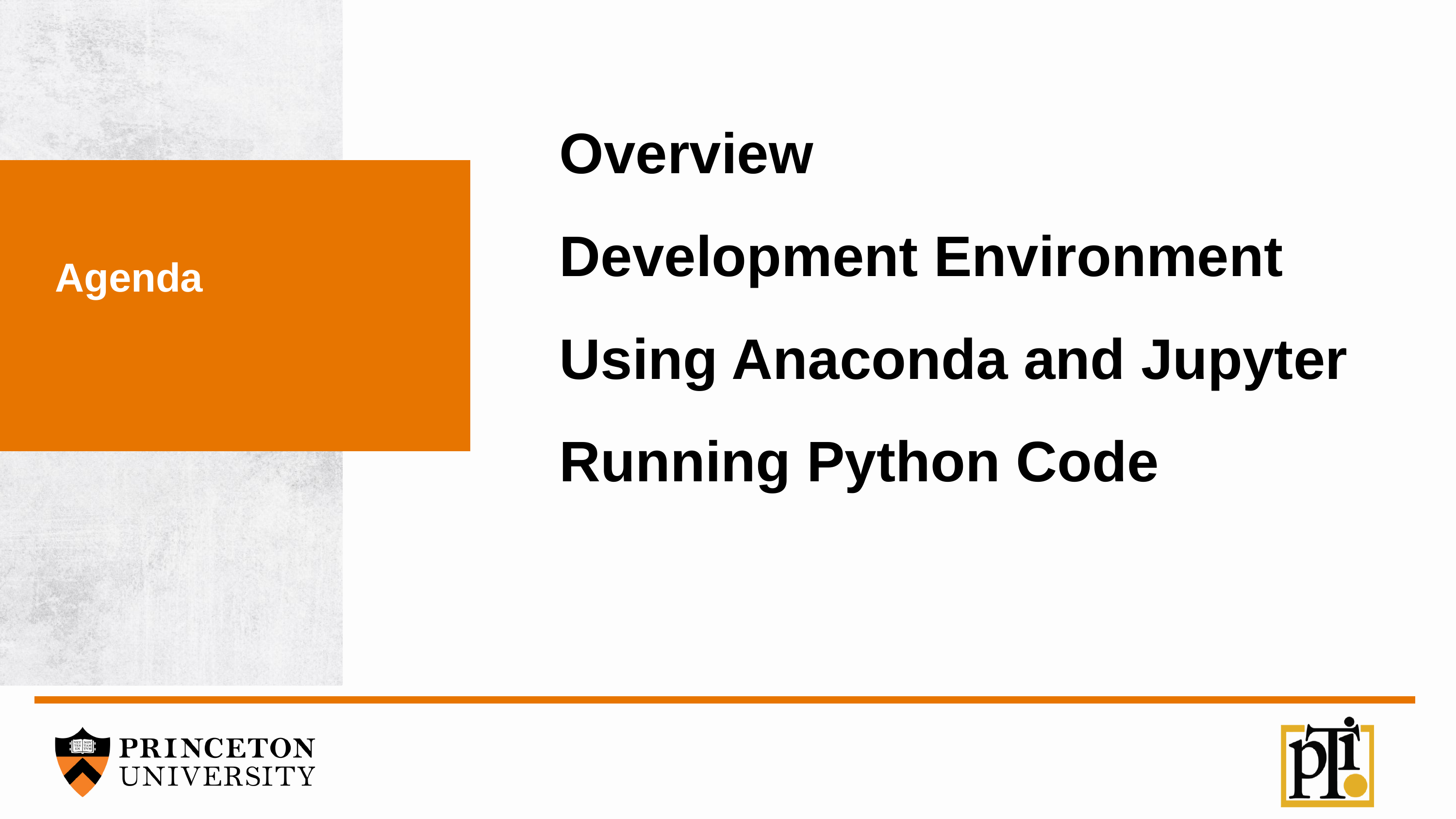

Overview
Development Environment
Using Anaconda and Jupyter
Running Python Code

Agenda